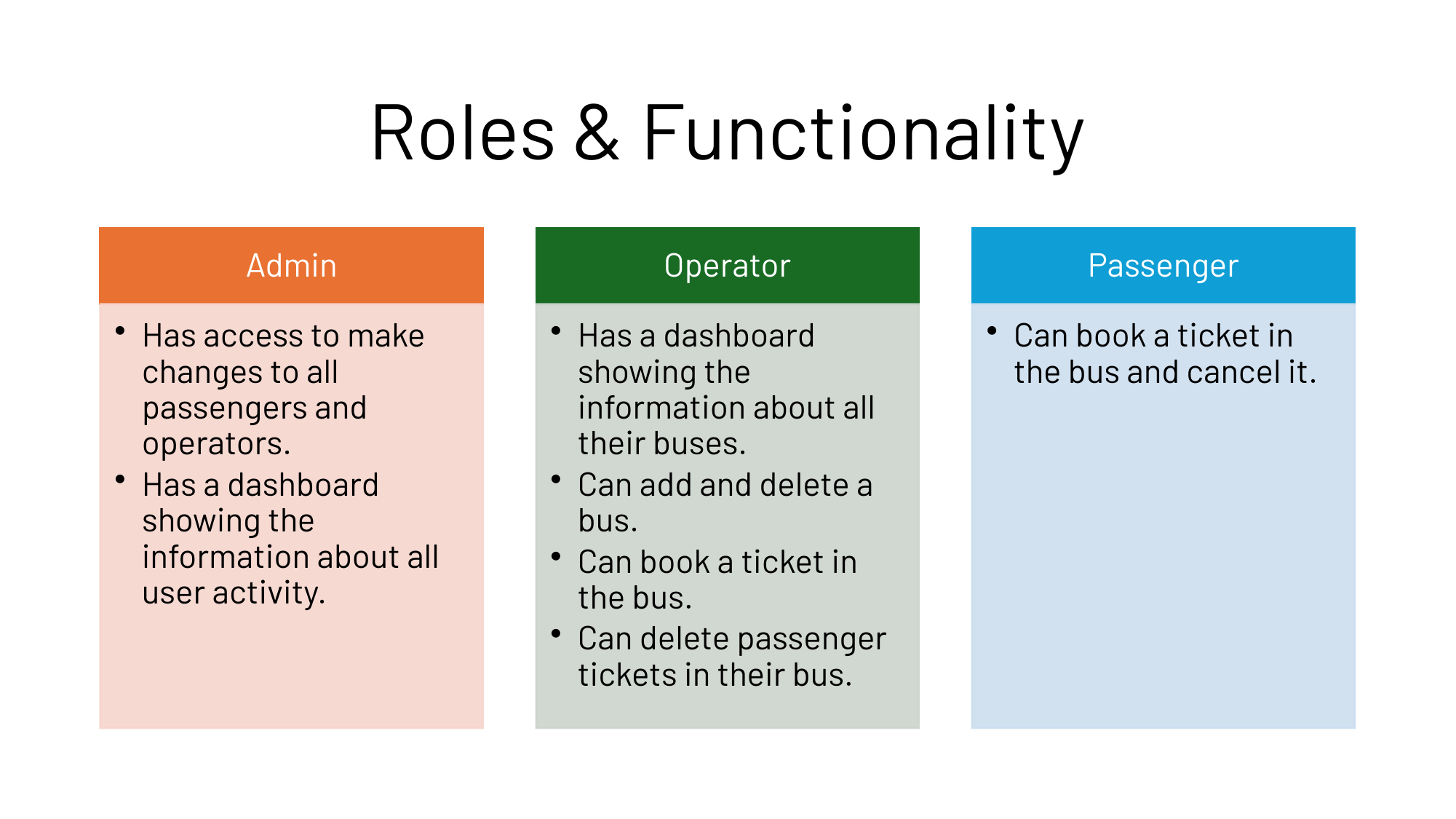

# Roles & Functionality
Admin
Has access to make changes to all passengers and operators.
Has a dashboard showing the information about all user activity.
Operator
Has a dashboard showing the information about all their buses.
Can add and delete a bus.
Can book a ticket in the bus.
Can delete passenger tickets in their bus.
Passenger
Can book a ticket in the bus and cancel it.